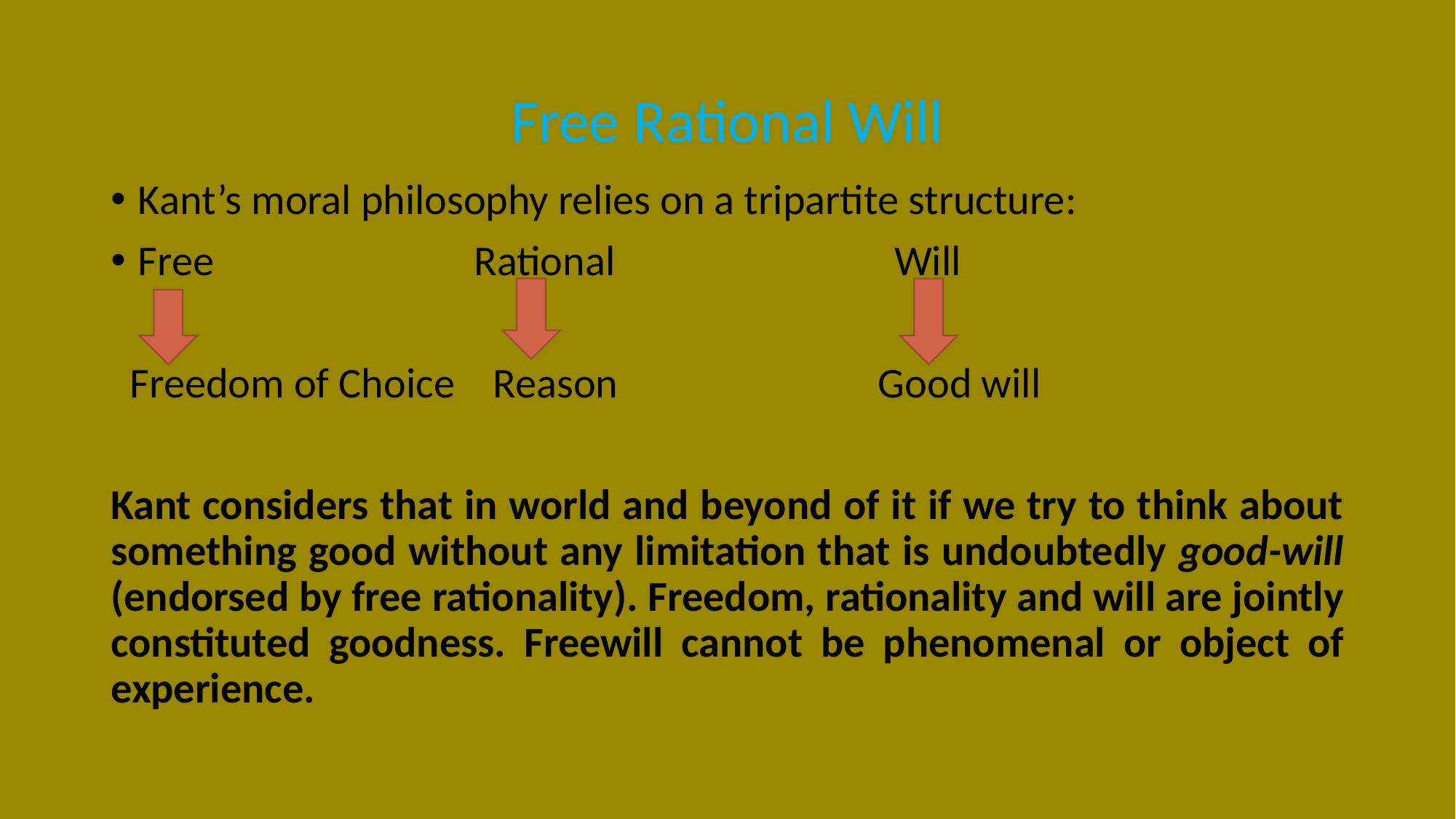

# Free Rational Will
Kant’s moral philosophy relies on a tripartite structure:
Free                           Rational                             Will

  Freedom of Choice    Reason                           Good will

Kant considers that in world and beyond of it if we try to think about something good without any limitation that is undoubtedly good-will (endorsed by free rationality). Freedom, rationality and will are jointly constituted goodness. Freewill cannot be phenomenal or object of experience.